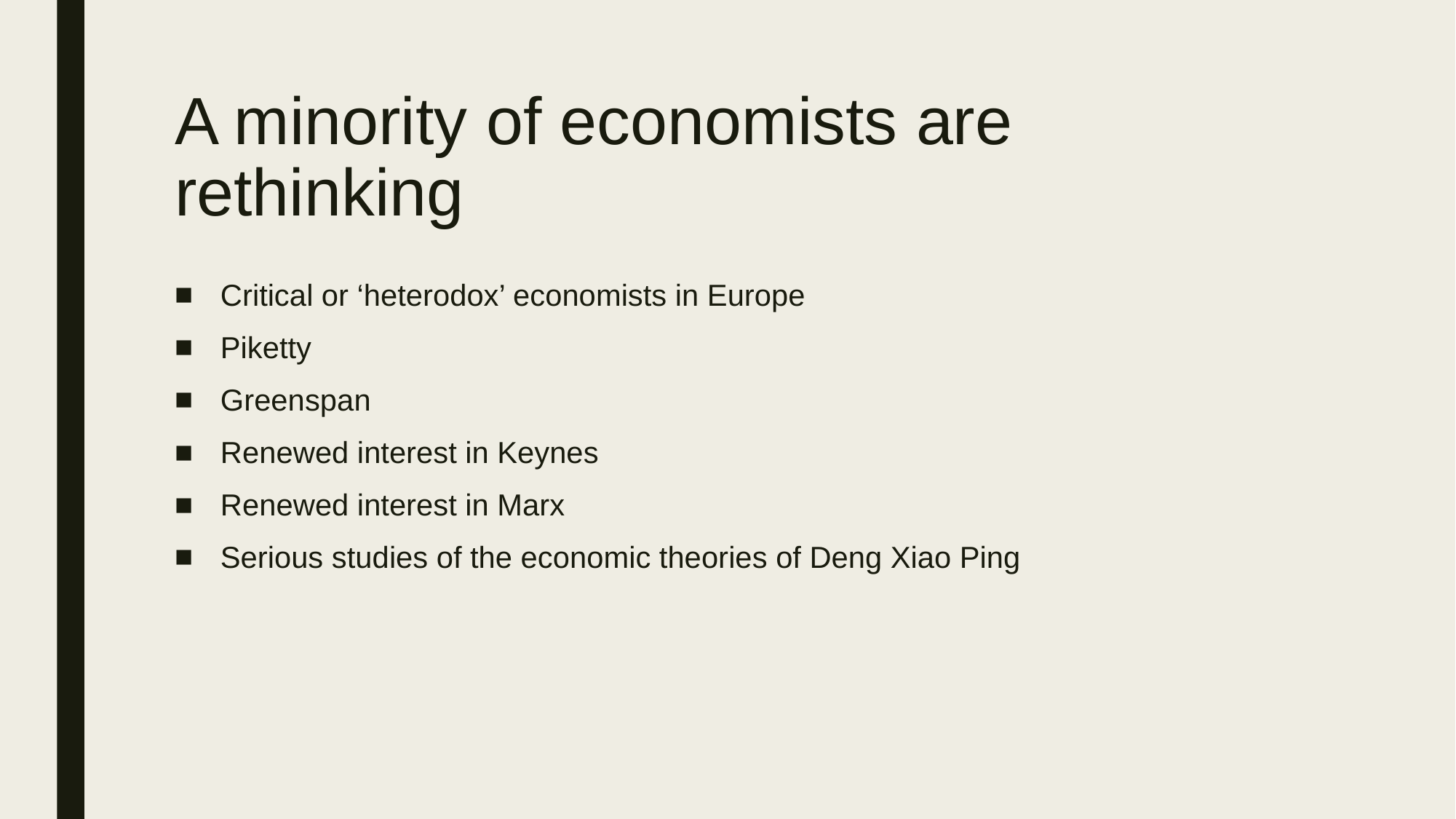

# A minority of economists are rethinking
Critical or ‘heterodox’ economists in Europe
Piketty
Greenspan
Renewed interest in Keynes
Renewed interest in Marx
Serious studies of the economic theories of Deng Xiao Ping